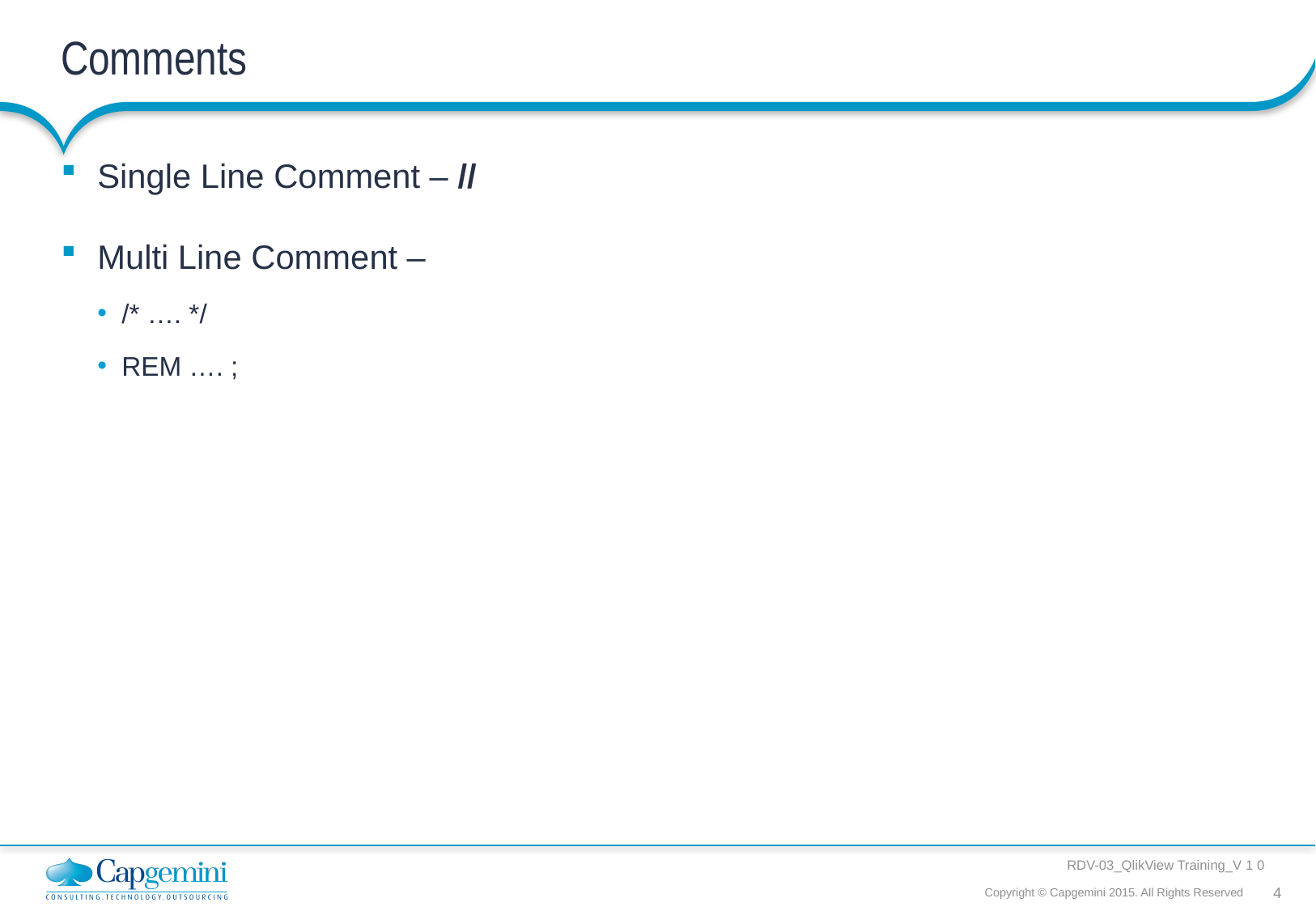

# Comments
Single Line Comment – //
Multi Line Comment –
/* …. */
REM …. ;